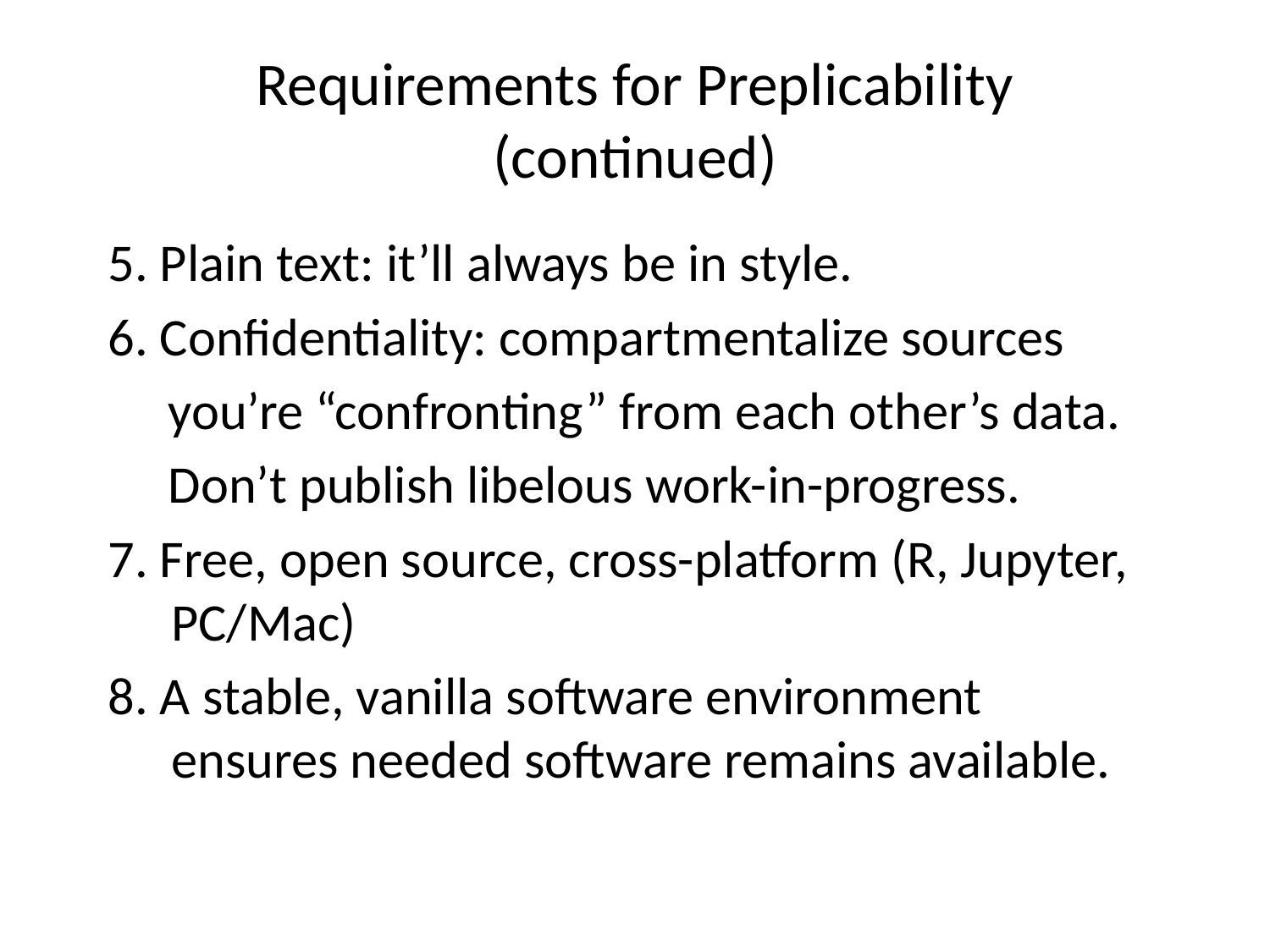

# Requirements for Preplicability (continued)
5. Plain text: it’ll always be in style.
6. Confidentiality: compartmentalize sources
     you’re “confronting” from each other’s data.
     Don’t publish libelous work-in-progress.
7. Free, open source, cross-platform (R, Jupyter, PC/Mac)
8. A stable, vanilla software environment ensures needed software remains available.